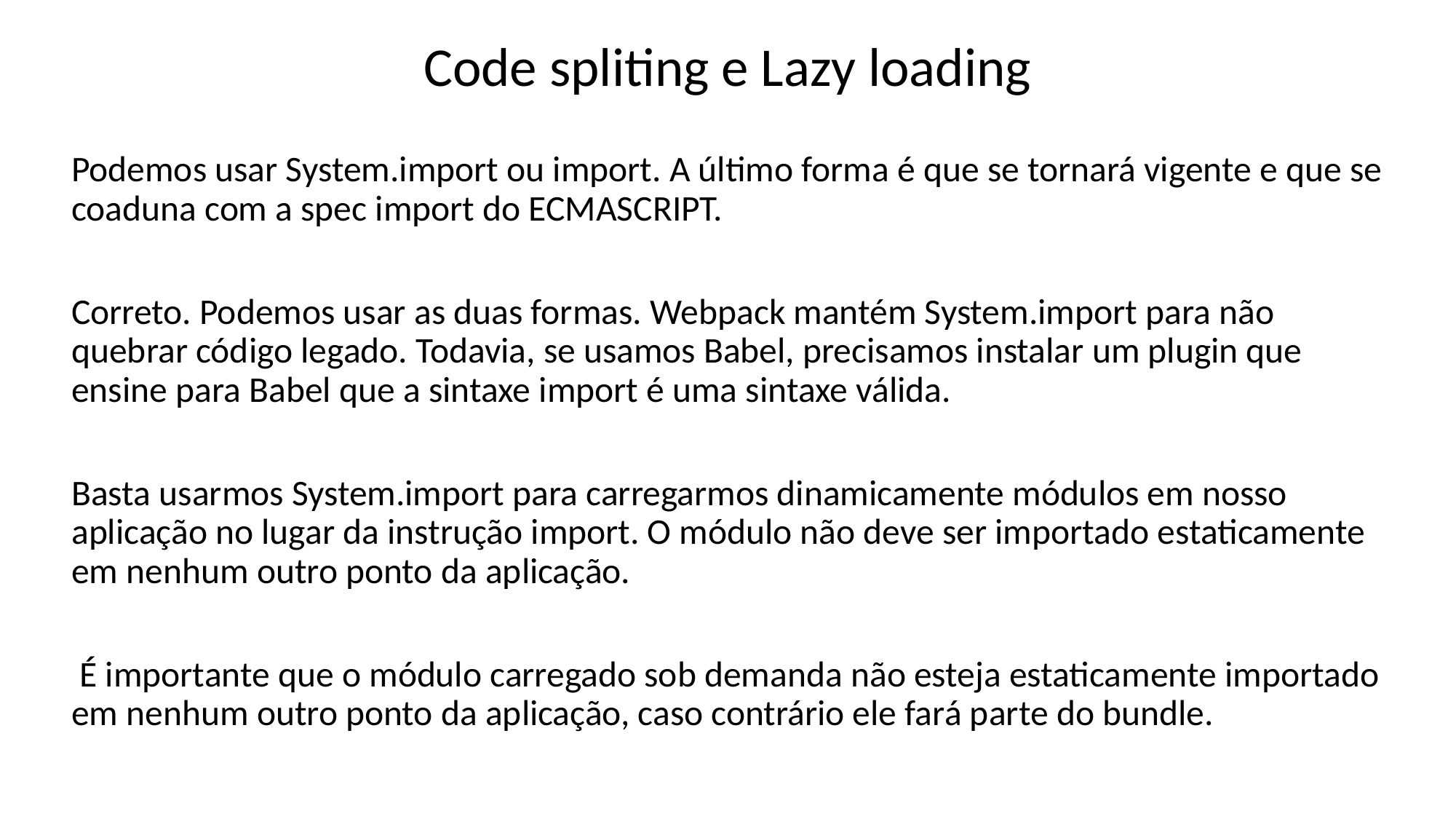

# Code spliting e Lazy loading
Podemos usar System.import ou import. A último forma é que se tornará vigente e que se coaduna com a spec import do ECMASCRIPT.

Correto. Podemos usar as duas formas. Webpack mantém System.import para não quebrar código legado. Todavia, se usamos Babel, precisamos instalar um plugin que ensine para Babel que a sintaxe import é uma sintaxe válida.

Basta usarmos System.import para carregarmos dinamicamente módulos em nosso aplicação no lugar da instrução import. O módulo não deve ser importado estaticamente em nenhum outro ponto da aplicação.

 É importante que o módulo carregado sob demanda não esteja estaticamente importado em nenhum outro ponto da aplicação, caso contrário ele fará parte do bundle.